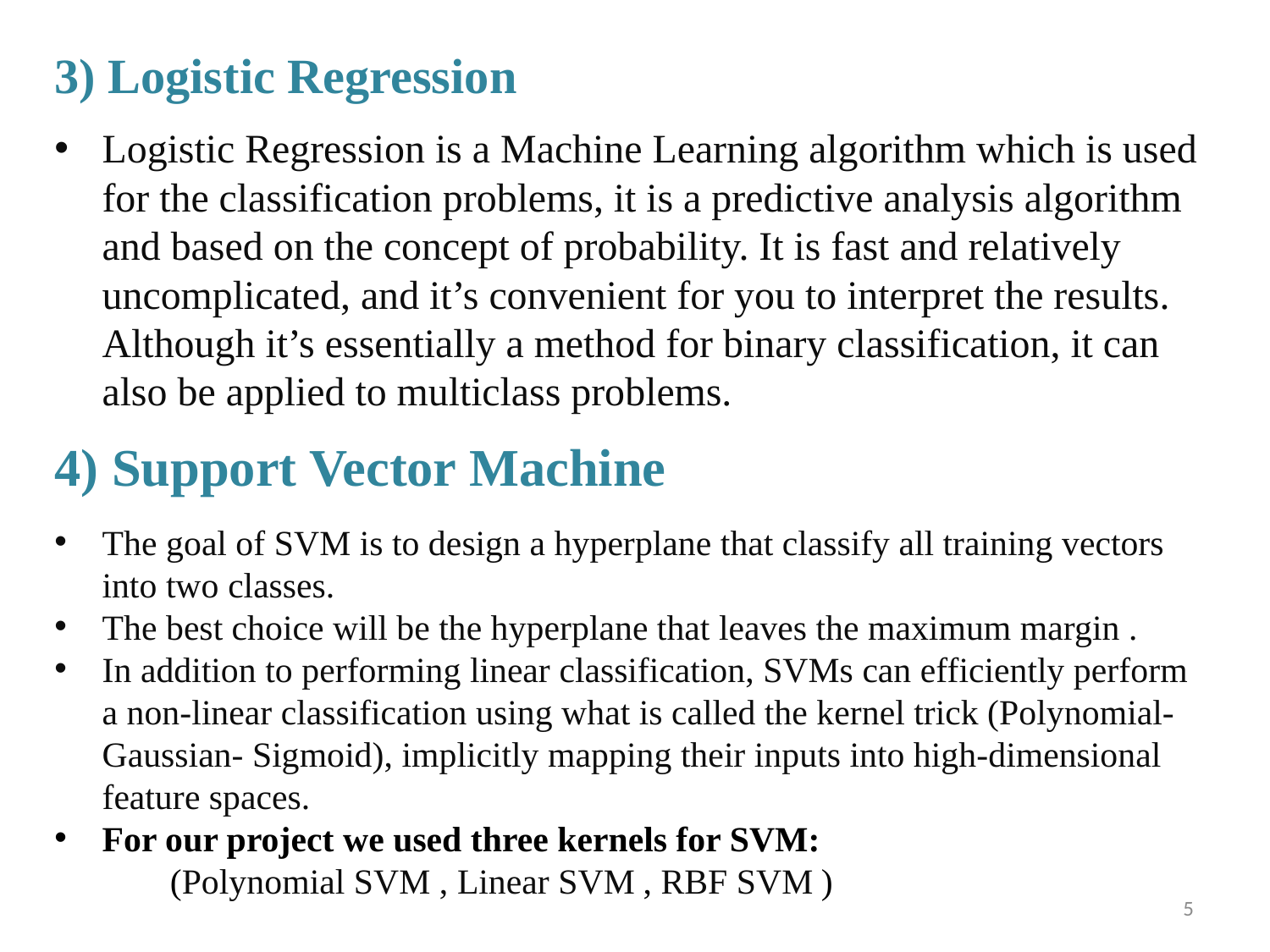

3) Logistic Regression

Logistic Regression is a Machine Learning algorithm which is used for the classification problems, it is a predictive analysis algorithm and based on the concept of probability. It is fast and relatively uncomplicated, and it’s convenient for you to interpret the results. Although it’s essentially a method for binary classification, it can also be applied to multiclass problems.

4) Support Vector Machine

The goal of SVM is to design a hyperplane that classify all training vectors into two classes.
The best choice will be the hyperplane that leaves the maximum margin .
In addition to performing linear classification, SVMs can efficiently perform a non-linear classification using what is called the kernel trick (Polynomial-Gaussian- Sigmoid), implicitly mapping their inputs into high-dimensional feature spaces.
For our project we used three kernels for SVM:
             (Polynomial SVM , Linear SVM , RBF SVM )

5